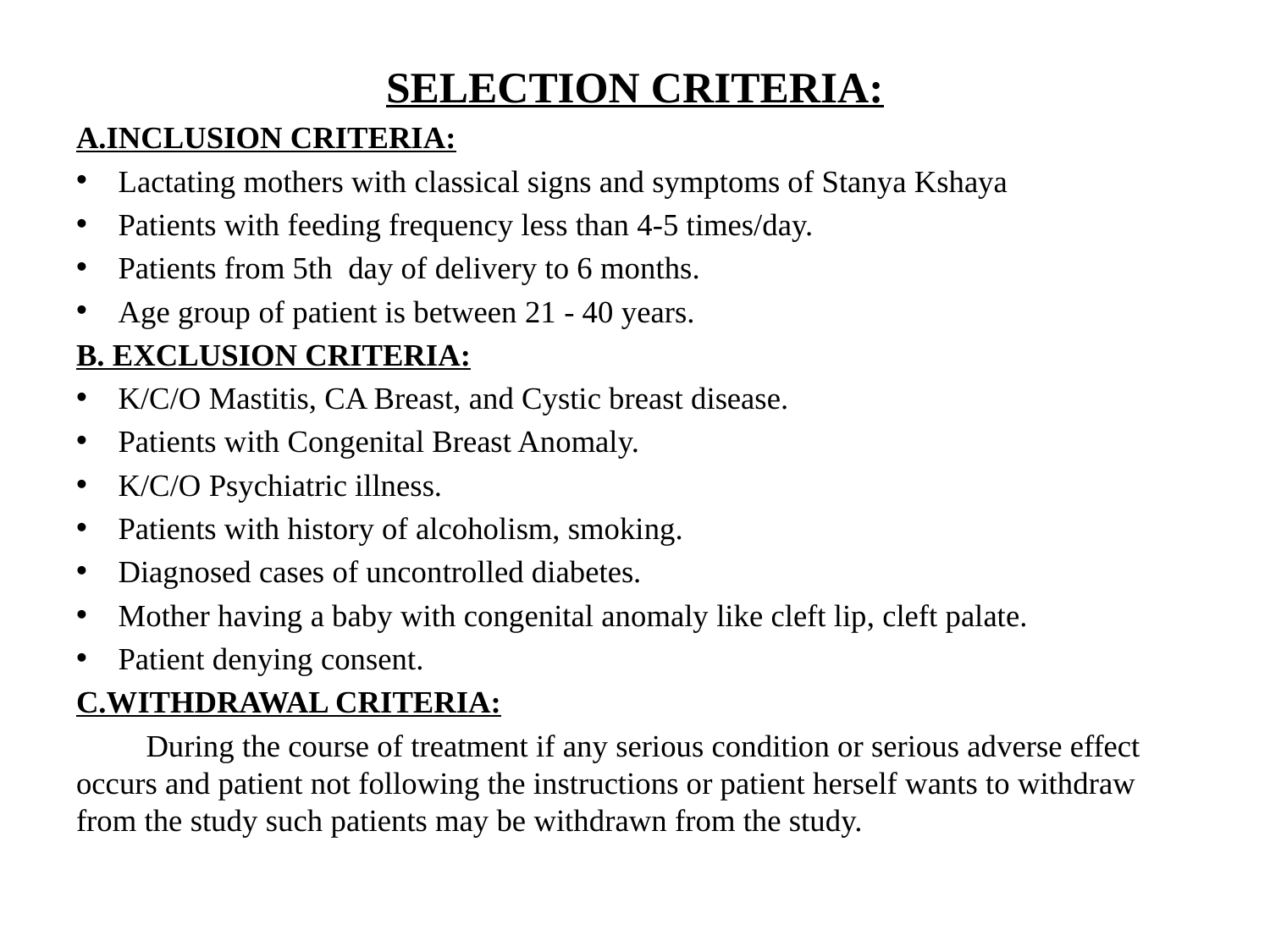

SELECTION CRITERIA:
A.INCLUSION CRITERIA:
Lactating mothers with classical signs and symptoms of Stanya Kshaya
Patients with feeding frequency less than 4-5 times/day.
Patients from 5th  day of delivery to 6 months.
Age group of patient is between 21 - 40 years.
B. EXCLUSION CRITERIA:
K/C/O Mastitis, CA Breast, and Cystic breast disease.
Patients with Congenital Breast Anomaly.
K/C/O Psychiatric illness.
Patients with history of alcoholism, smoking.
Diagnosed cases of uncontrolled diabetes.
Mother having a baby with congenital anomaly like cleft lip, cleft palate.
Patient denying consent.
C.WITHDRAWAL CRITERIA:
	During the course of treatment if any serious condition or serious adverse effect occurs and patient not following the instructions or patient herself wants to withdraw from the study such patients may be withdrawn from the study.